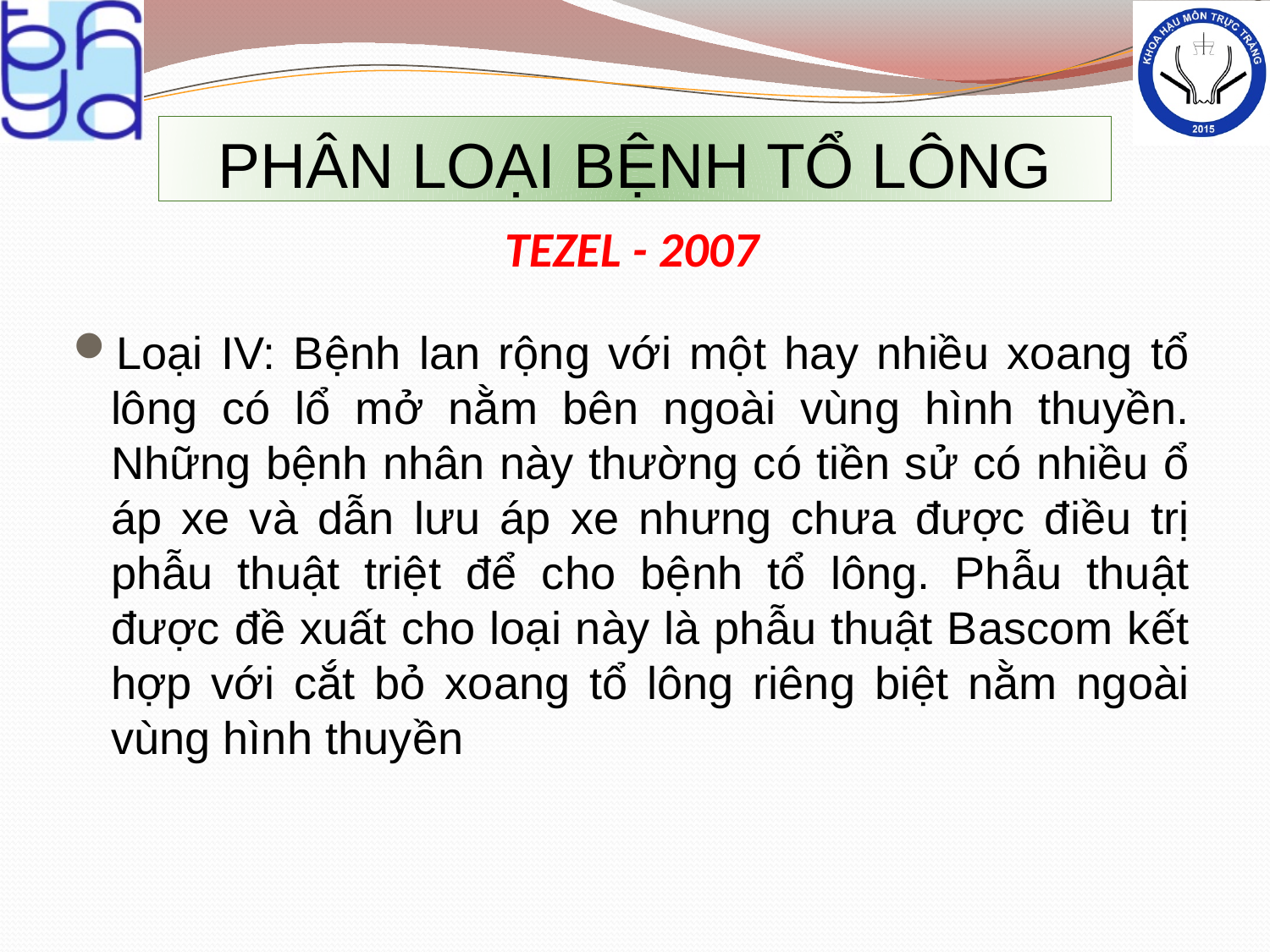

# PHÂN LOẠI BỆNH TỔ LÔNG
TEZEL - 2007
Loại IV: Bệnh lan rộng với một hay nhiều xoang tổ lông có lổ mở nằm bên ngoài vùng hình thuyền. Những bệnh nhân này thường có tiền sử có nhiều ổ áp xe và dẫn lưu áp xe nhưng chưa được điều trị phẫu thuật triệt để cho bệnh tổ lông. Phẫu thuật được đề xuất cho loại này là phẫu thuật Bascom kết hợp với cắt bỏ xoang tổ lông riêng biệt nằm ngoài vùng hình thuyền